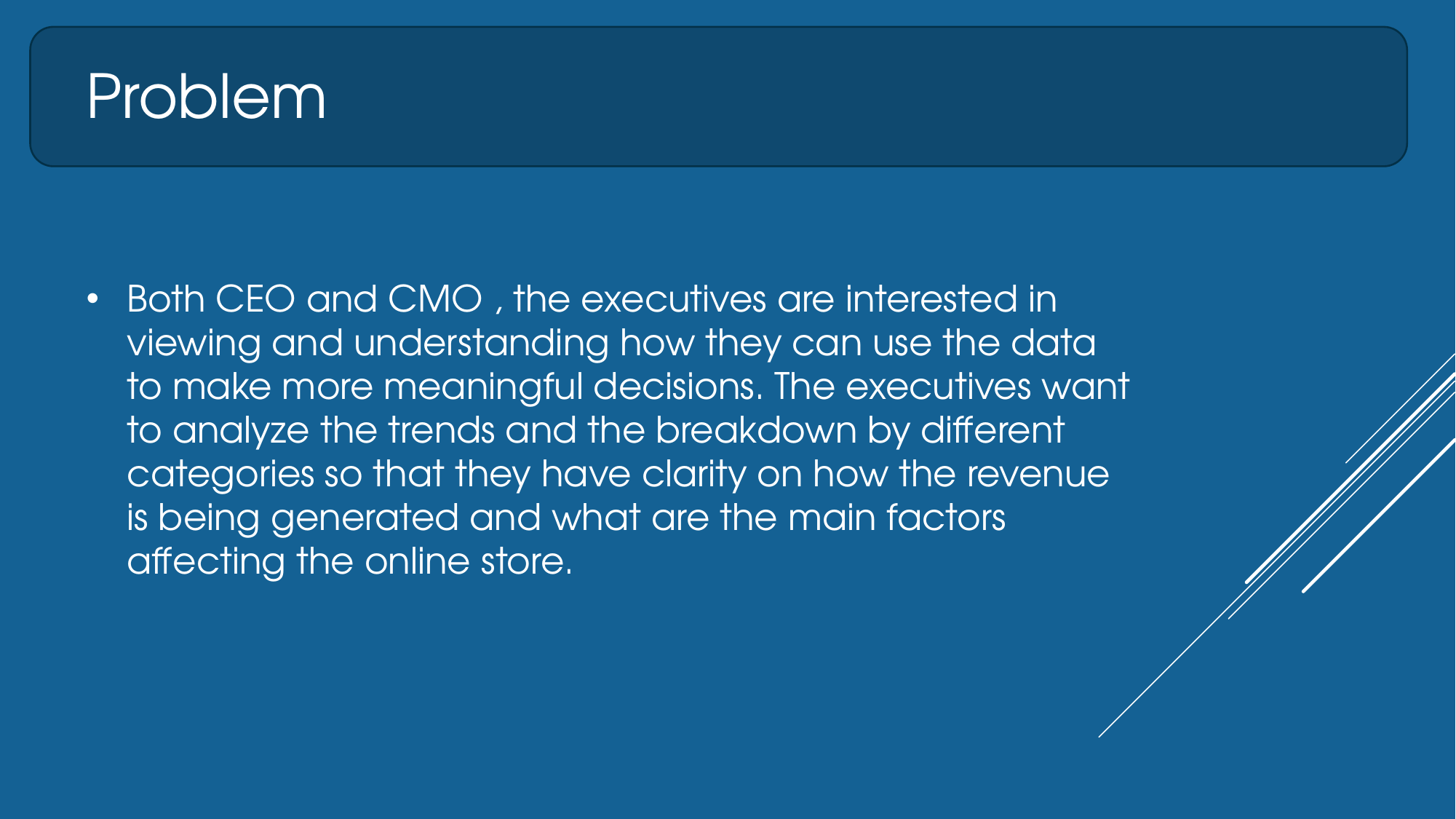

Problem
Both CEO and CMO , the executives are interested in viewing and understanding how they can use the data to make more meaningful decisions. The executives want to analyze the trends and the breakdown by different categories so that they have clarity on how the revenue is being generated and what are the main factors affecting the online store.